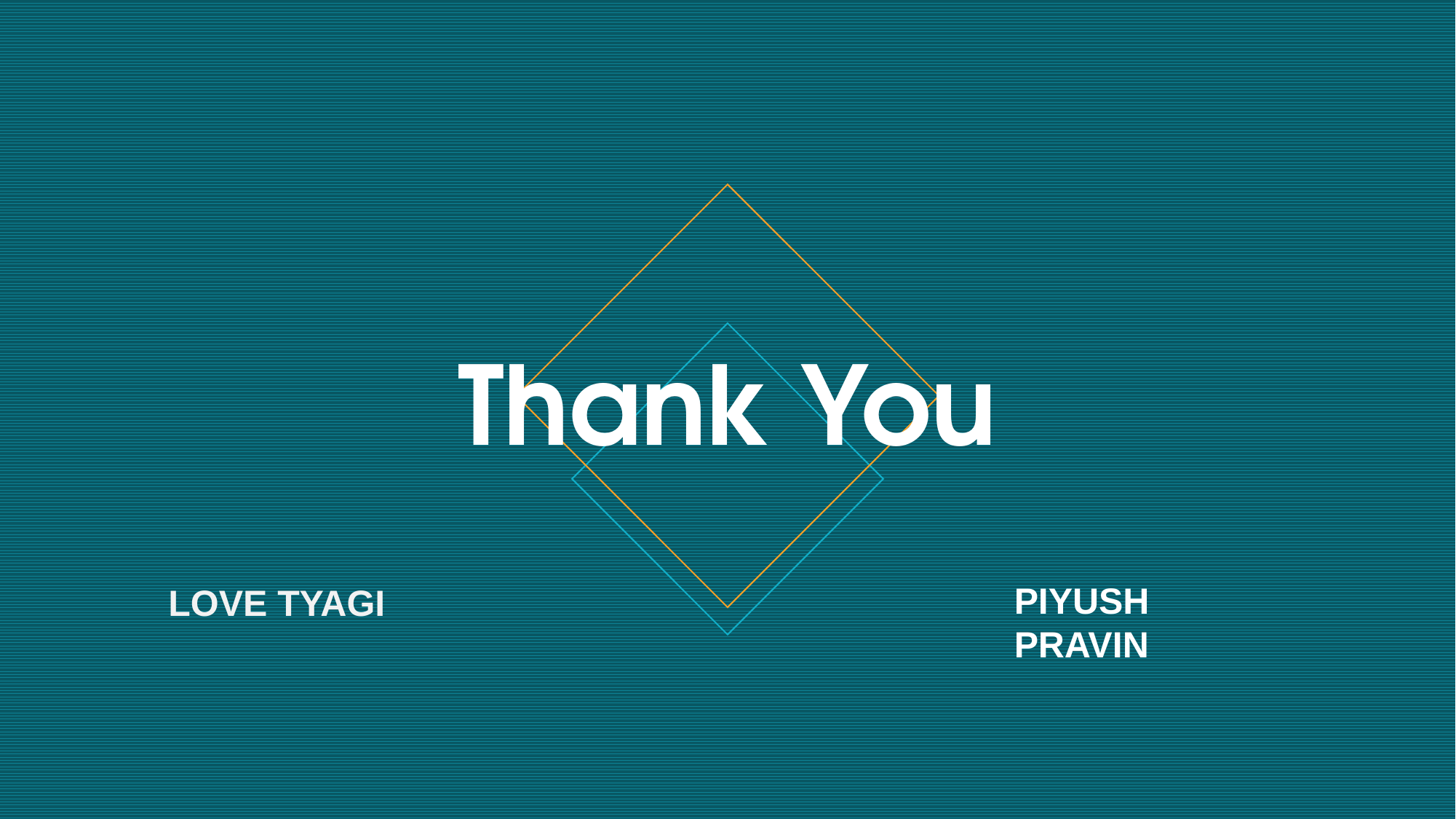

# Thank You
PIYUSH PRAVIN
LOVE TYAGI